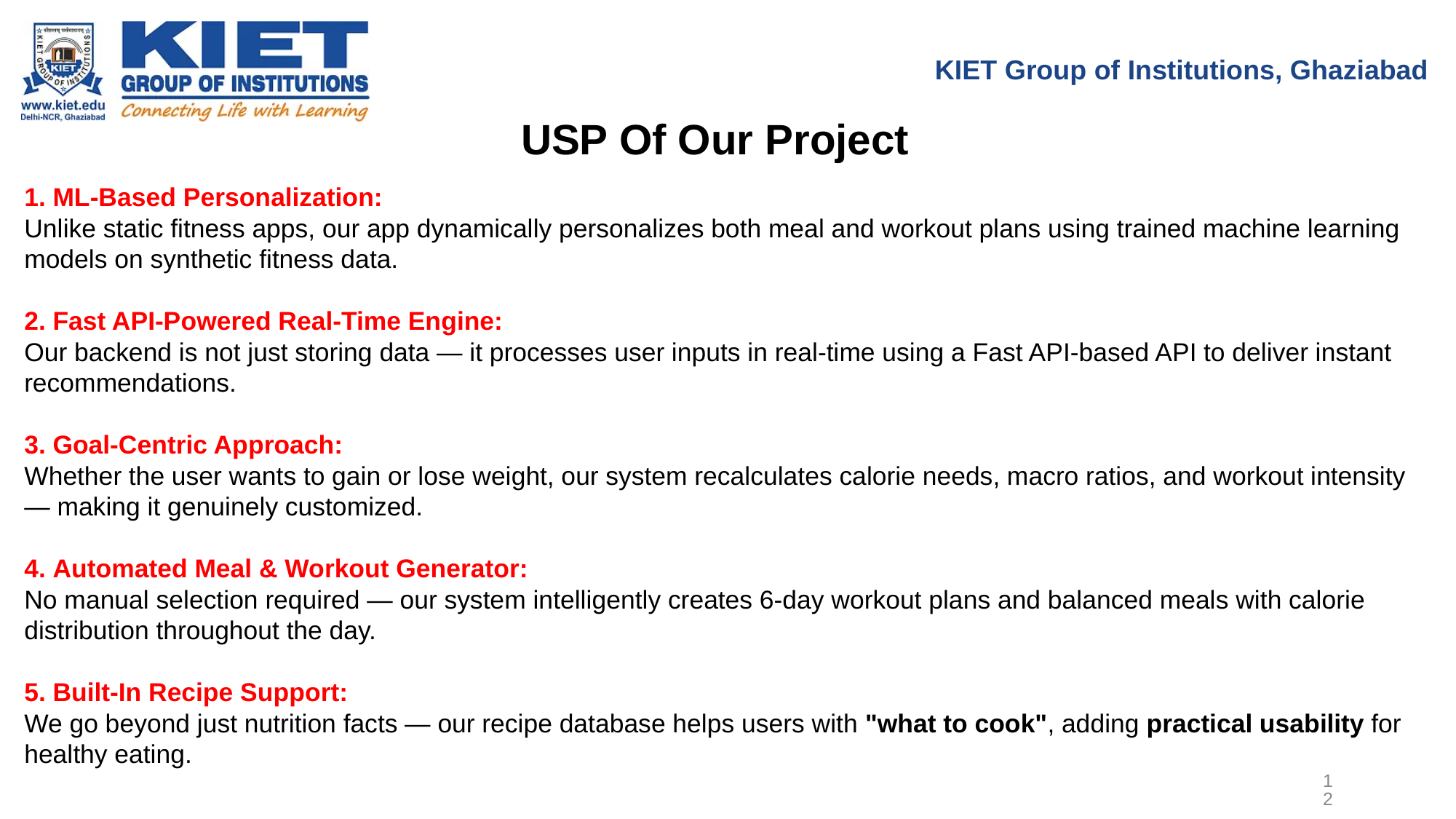

KIET Group of Institutions, Ghaziabad
USP Of Our Project
 ML-Based Personalization:
Unlike static fitness apps, our app dynamically personalizes both meal and workout plans using trained machine learning models on synthetic fitness data.

 Fast API-Powered Real-Time Engine:
Our backend is not just storing data — it processes user inputs in real-time using a Fast API-based API to deliver instant recommendations.

 Goal-Centric Approach:
Whether the user wants to gain or lose weight, our system recalculates calorie needs, macro ratios, and workout intensity — making it genuinely customized.

 Automated Meal & Workout Generator:
No manual selection required — our system intelligently creates 6-day workout plans and balanced meals with calorie distribution throughout the day.

 Built-In Recipe Support:
We go beyond just nutrition facts — our recipe database helps users with "what to cook", adding practical usability for healthy eating.

12